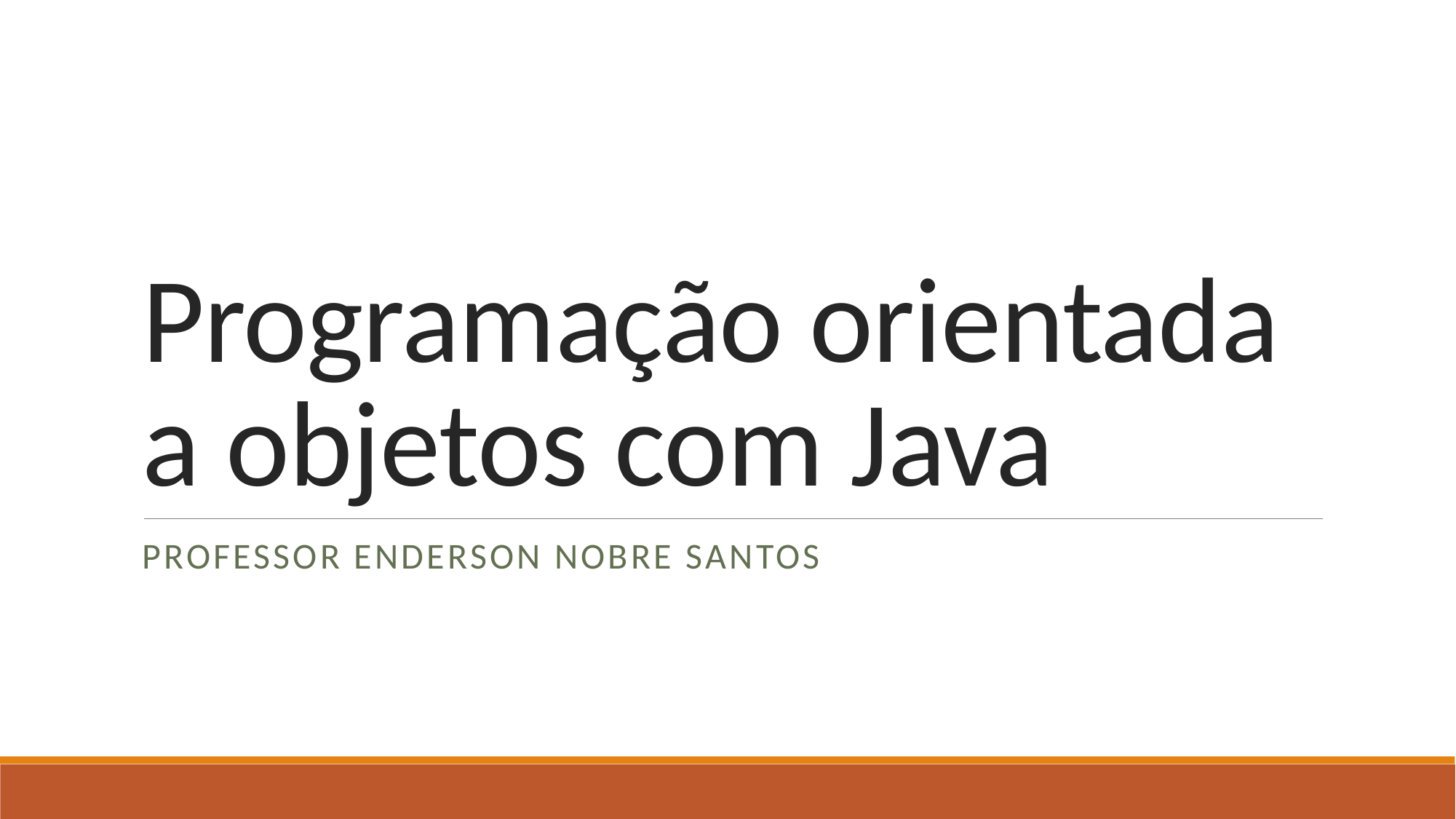

# Programação orientada a objetos com Java
Professor Enderson nobre santos